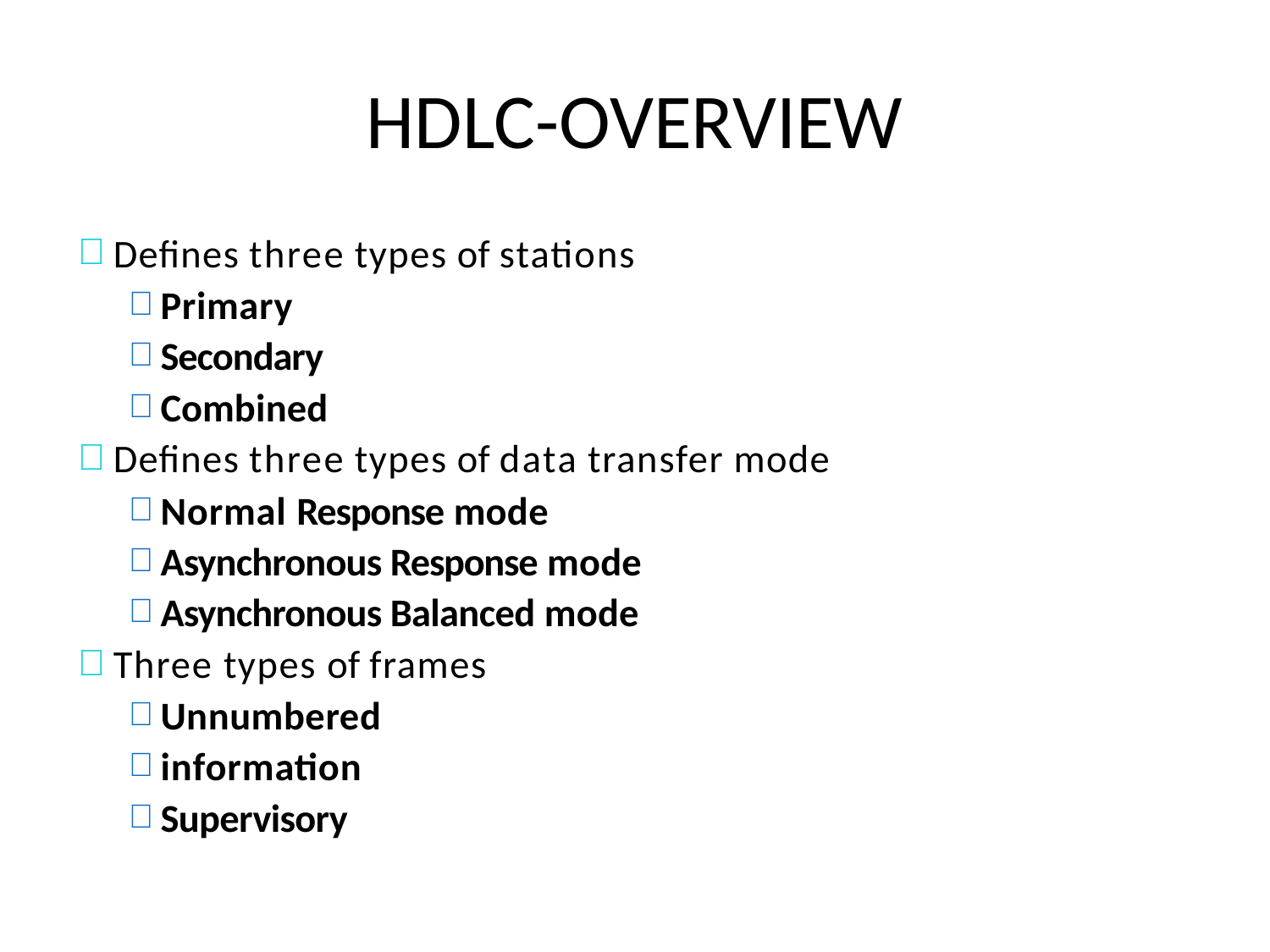

# HDLC-OVERVIEW
Defines three types of stations
Primary
Secondary
Combined
Defines three types of data transfer mode
Normal Response mode
Asynchronous Response mode
Asynchronous Balanced mode
Three types of frames
Unnumbered
information
Supervisory